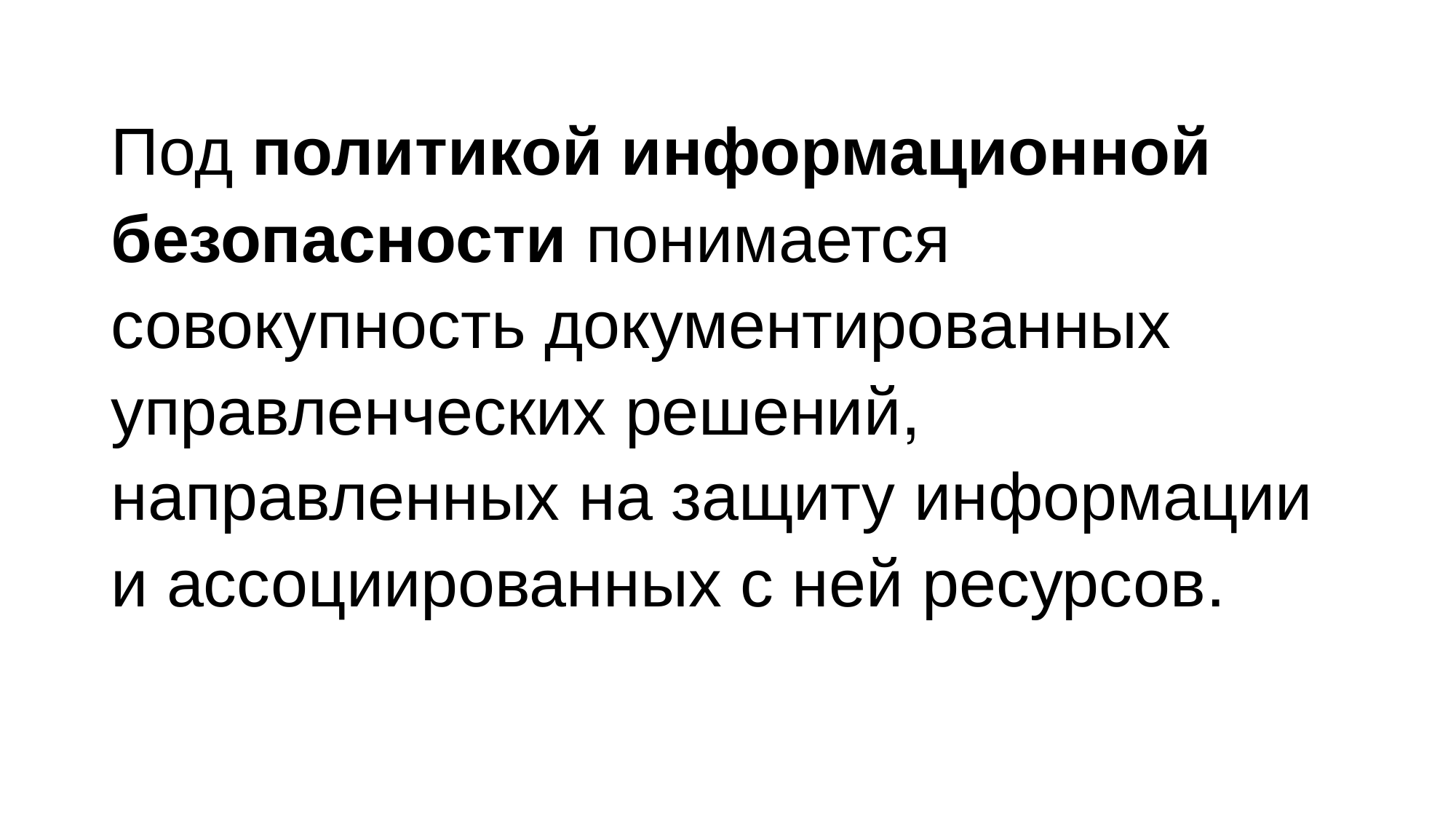

# Под политикой информационной безопасности понимается совокупность документированных управленческих решений, направленных на защиту информации и ассоциированных с ней ресурсов.